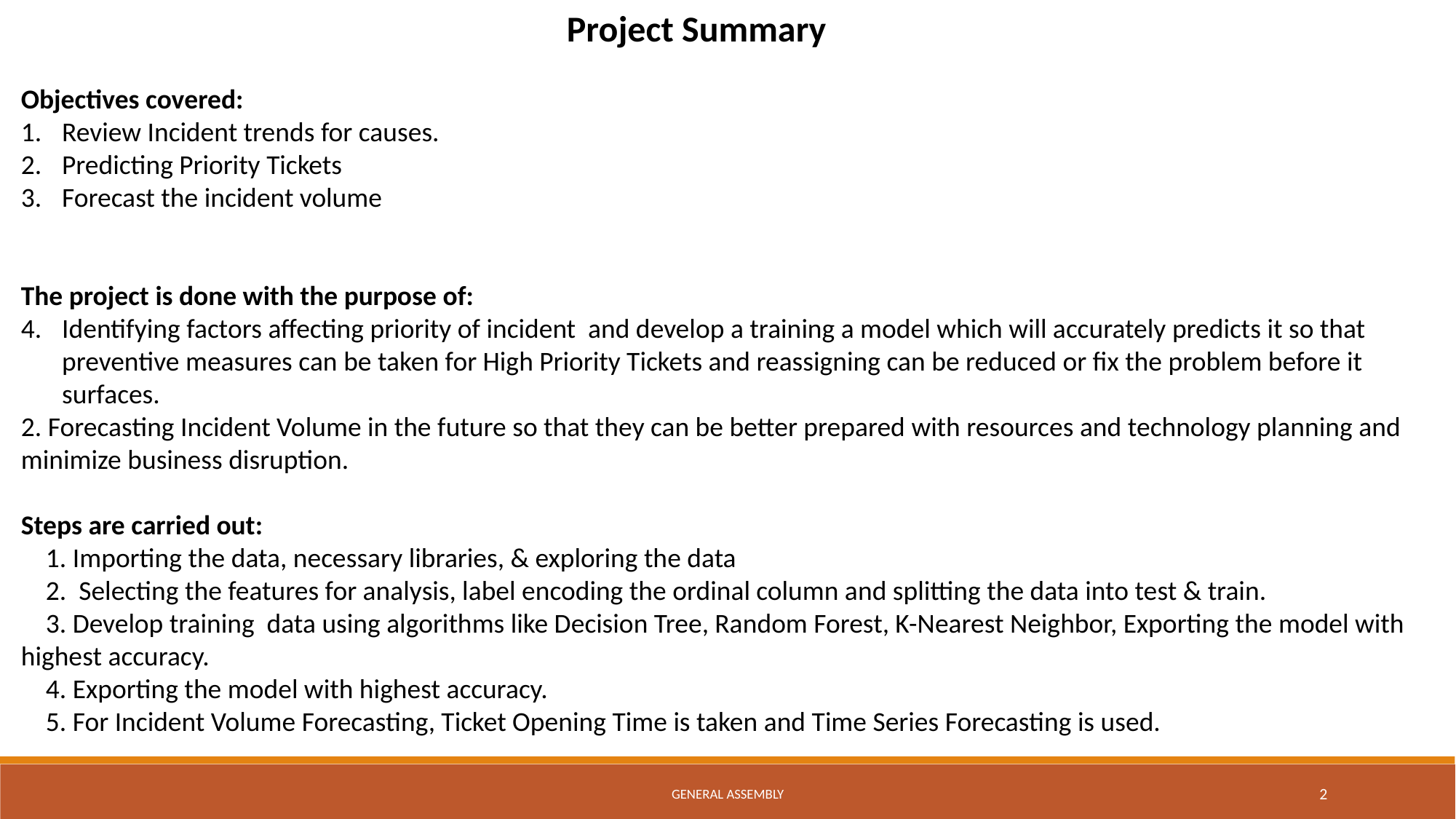

Project Summary

Objectives covered:
Review Incident trends for causes.
Predicting Priority Tickets
Forecast the incident volume

The project is done with the purpose of:
Identifying factors affecting priority of incident  and develop a training a model which will accurately predicts it so that preventive measures can be taken for High Priority Tickets and reassigning can be reduced or fix the problem before it surfaces.
2. Forecasting Incident Volume in the future so that they can be better prepared with resources and technology planning and minimize business disruption.

Steps are carried out:
    1. Importing the data, necessary libraries, & exploring the data
    2.  Selecting the features for analysis, label encoding the ordinal column and splitting the data into test & train.
    3. Develop training  data using algorithms like Decision Tree, Random Forest, K-Nearest Neighbor, Exporting the model with highest accuracy.
    4. Exporting the model with highest accuracy.
    5. For Incident Volume Forecasting, Ticket Opening Time is taken and Time Series Forecasting is used.

General Assembly
2